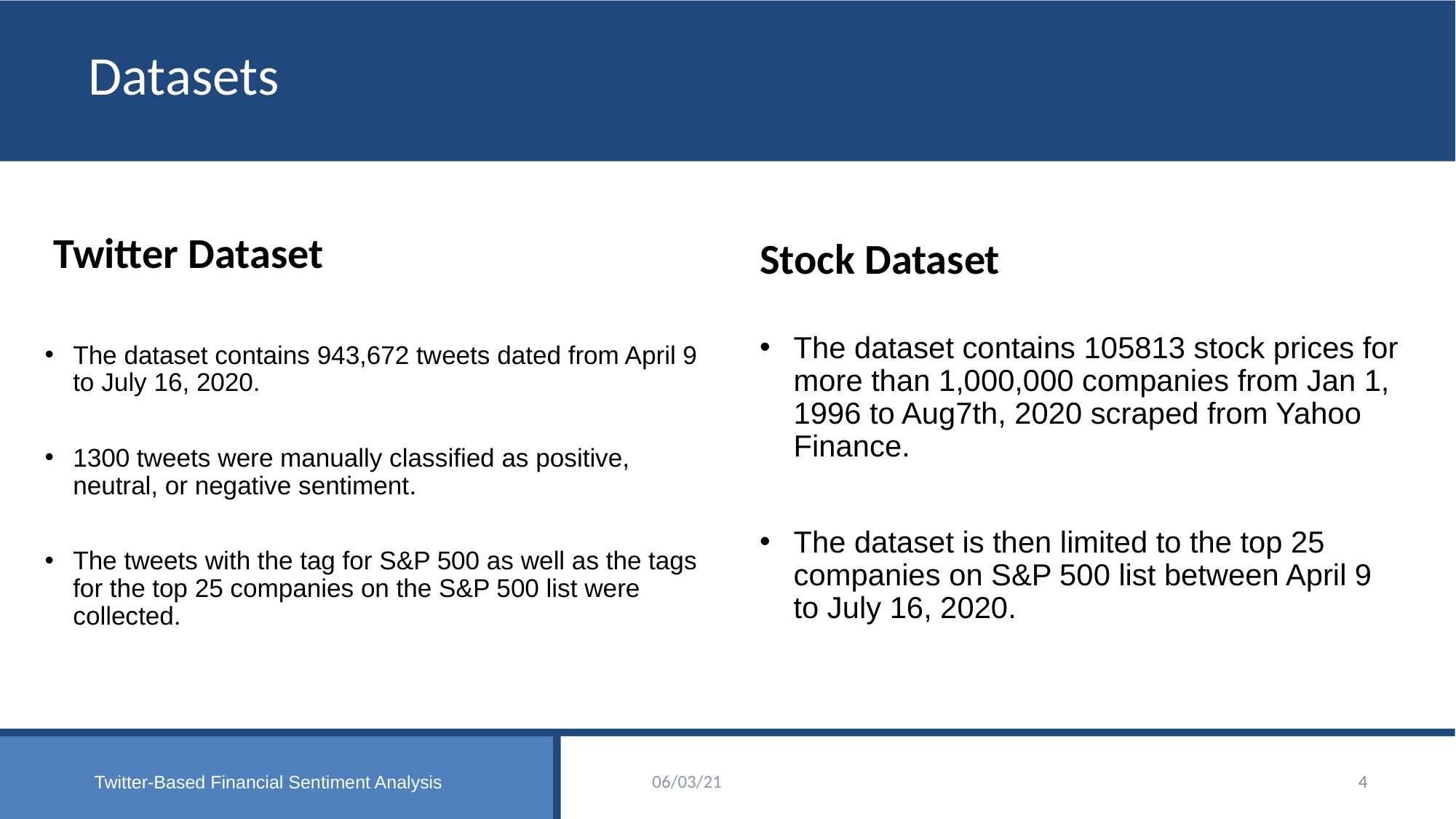

# Datasets
Twitter Dataset
Stock Dataset
The dataset contains 105813 stock prices for more than 1,000,000 companies from Jan 1, 1996 to Aug7th, 2020 scraped from Yahoo Finance.

The dataset is then limited to the top 25 companies on S&P 500 list between April 9 to July 16, 2020.
The dataset contains 943,672 tweets dated from April 9 to July 16, 2020.

1300 tweets were manually classified as positive, neutral, or negative sentiment.

The tweets with the tag for S&P 500 as well as the tags for the top 25 companies on the S&P 500 list were collected.

06/03/21
4
Twitter-Based Financial Sentiment Analysis